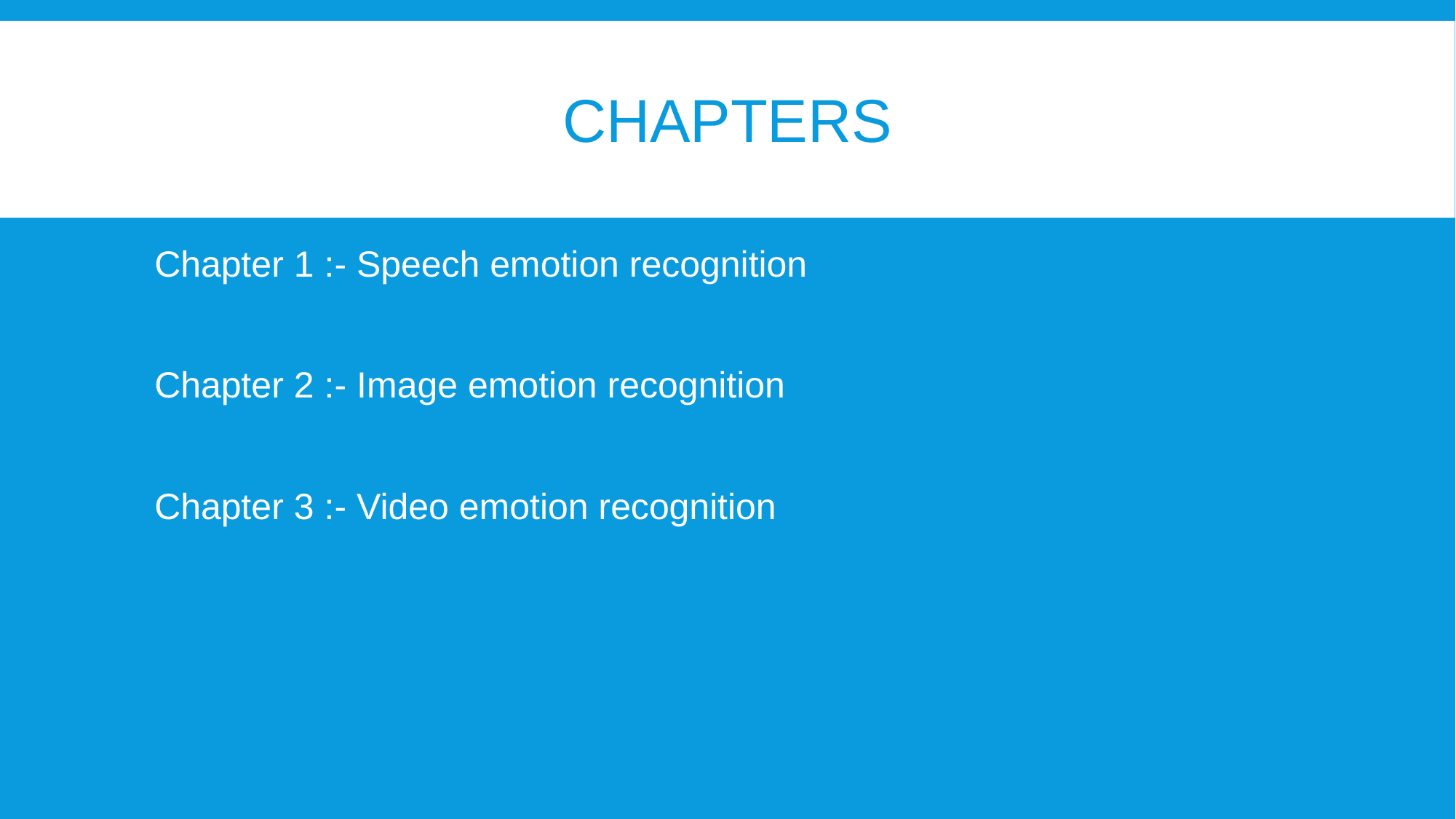

# CHAPTERS
Chapter 1 :- Speech emotion recognition

Chapter 2 :- Image emotion recognition

Chapter 3 :- Video emotion recognition